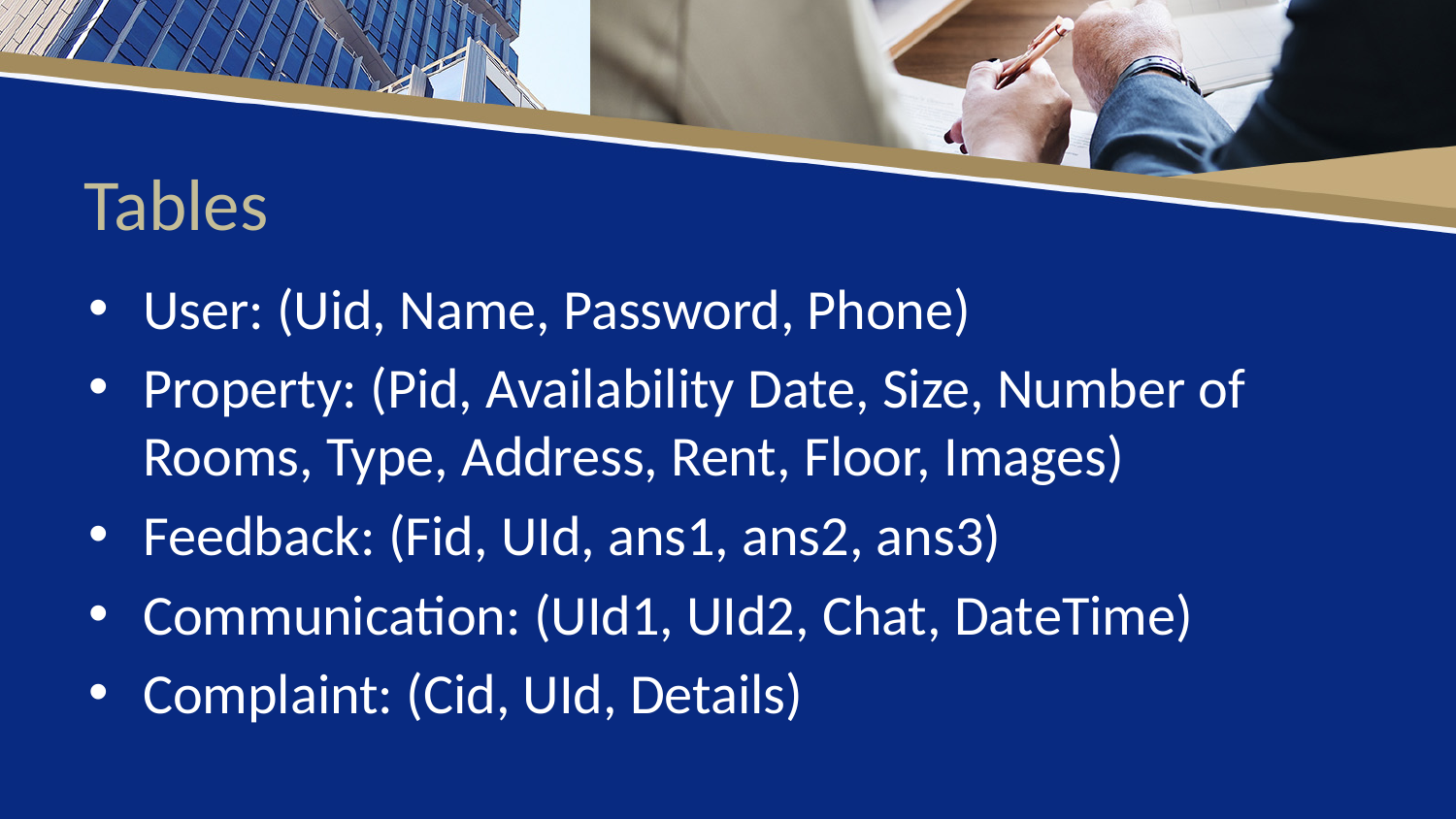

# Tables
User: (Uid, Name, Password, Phone)
Property: (Pid, Availability Date, Size, Number of Rooms, Type, Address, Rent, Floor, Images)
Feedback: (Fid, UId, ans1, ans2, ans3)
Communication: (UId1, UId2, Chat, DateTime)
Complaint: (Cid, UId, Details)